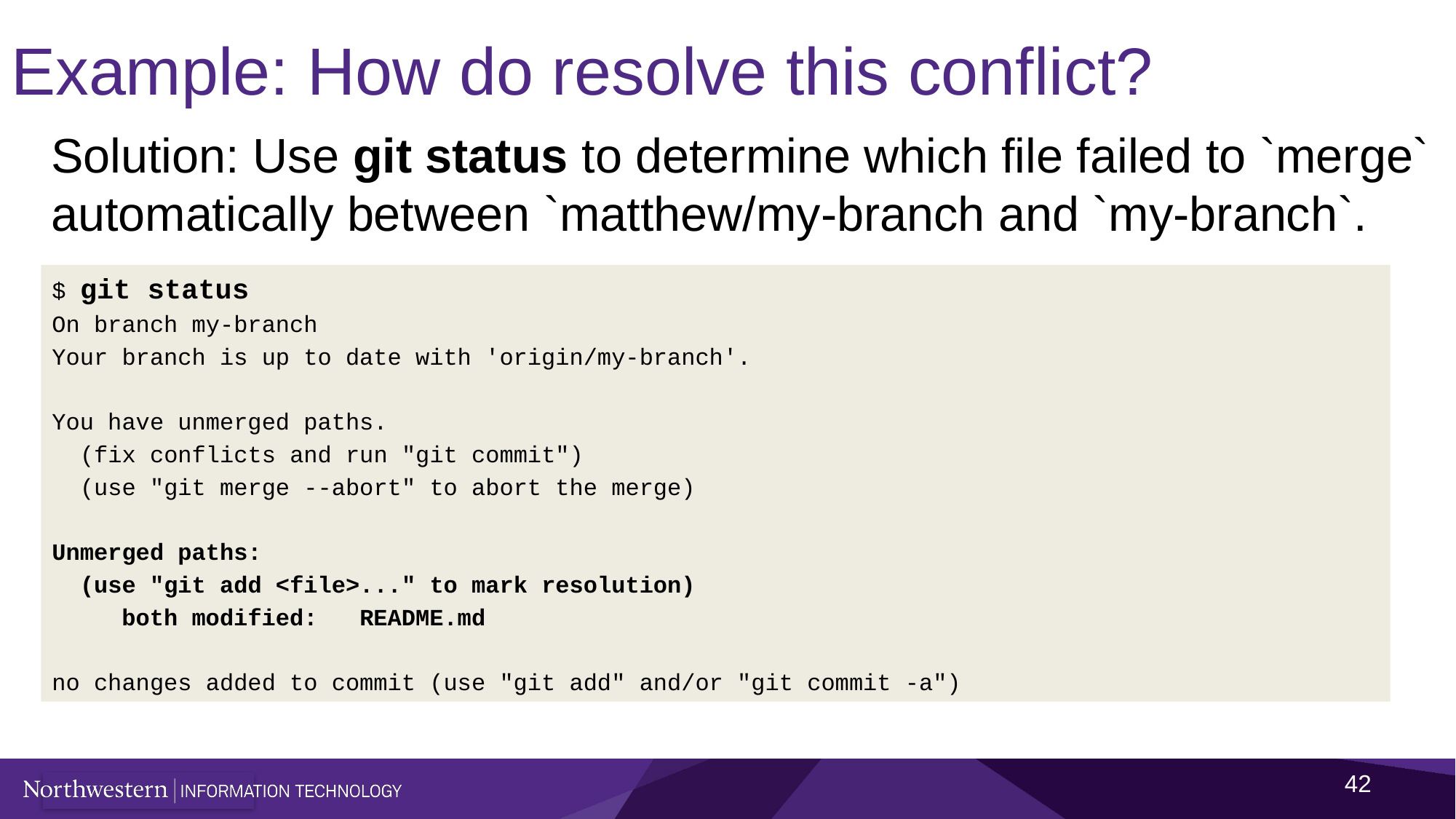

# Example: How do resolve this conflict?
Solution: Use git status to determine which file failed to `merge` automatically between `matthew/my-branch and `my-branch`.

$ git status
On branch my-branch
Your branch is up to date with 'origin/my-branch'.

You have unmerged paths.
  (fix conflicts and run "git commit")
  (use "git merge --abort" to abort the merge)

Unmerged paths:
  (use "git add <file>..." to mark resolution)
	both modified:   README.md

no changes added to commit (use "git add" and/or "git commit -a")
42